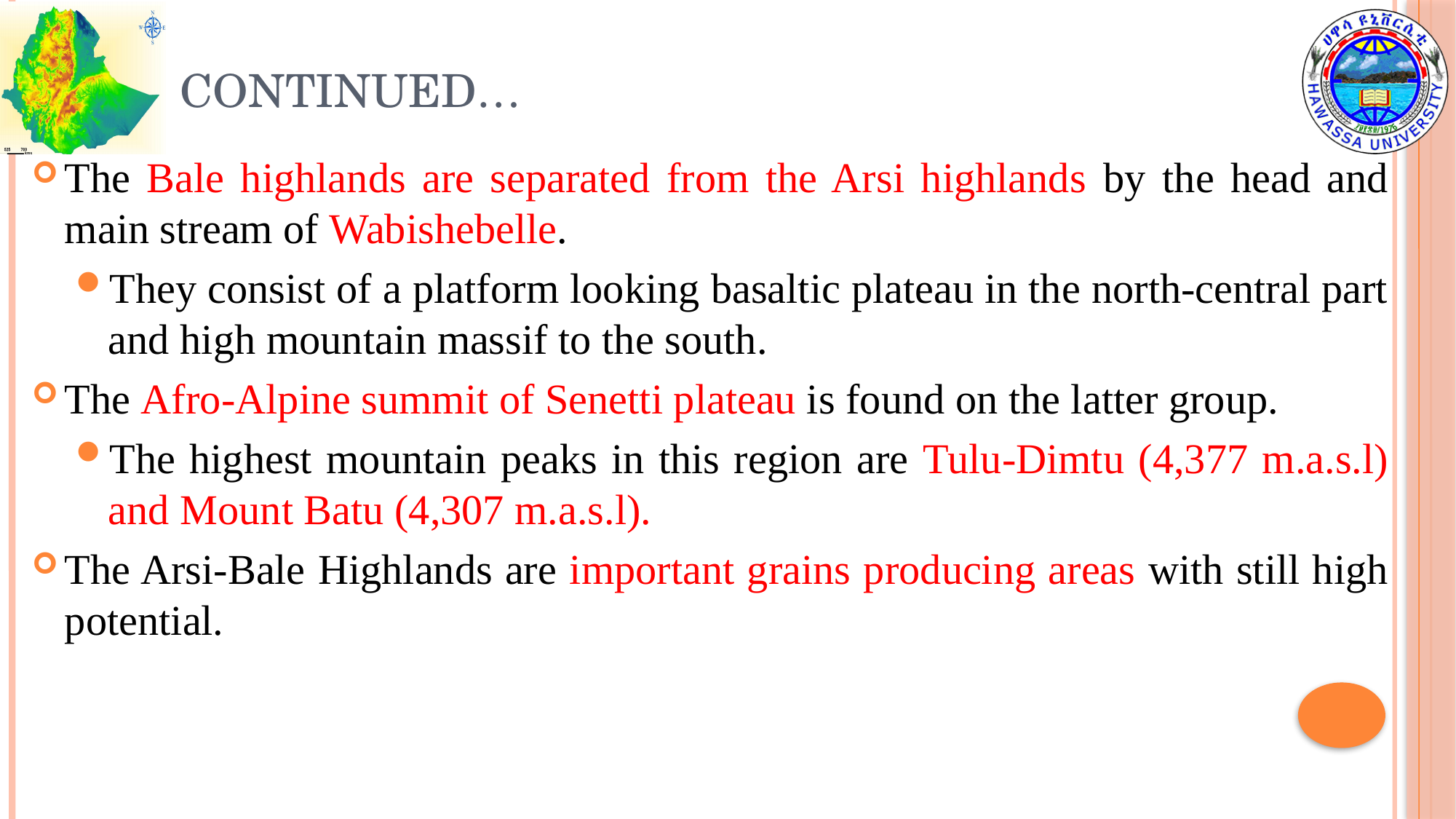

# Continued…
The Bale highlands are separated from the Arsi highlands by the head and main stream of Wabishebelle.
They consist of a platform looking basaltic plateau in the north-central part and high mountain massif to the south.
The Afro-Alpine summit of Senetti plateau is found on the latter group.
The highest mountain peaks in this region are Tulu-Dimtu (4,377 m.a.s.l) and Mount Batu (4,307 m.a.s.l).
The Arsi-Bale Highlands are important grains producing areas with still high potential.